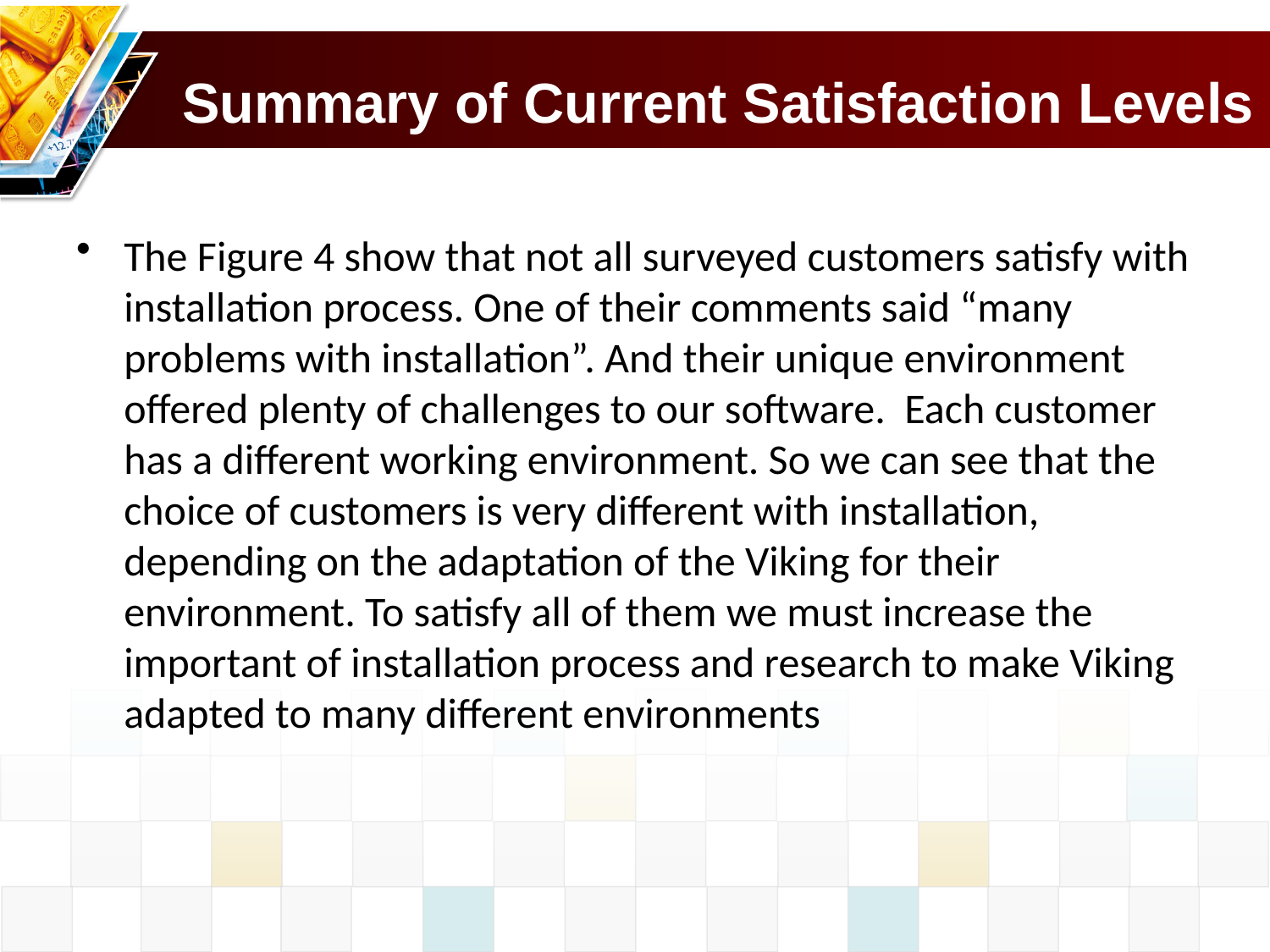

# Summary of Current Satisfaction Levels
The Figure 4 show that not all surveyed customers satisfy with installation process. One of their comments said “many problems with installation”. And their unique environment offered plenty of challenges to our software.  Each customer has a different working environment. So we can see that the choice of customers is very different with installation, depending on the adaptation of the Viking for their environment. To satisfy all of them we must increase the important of installation process and research to make Viking adapted to many different environments